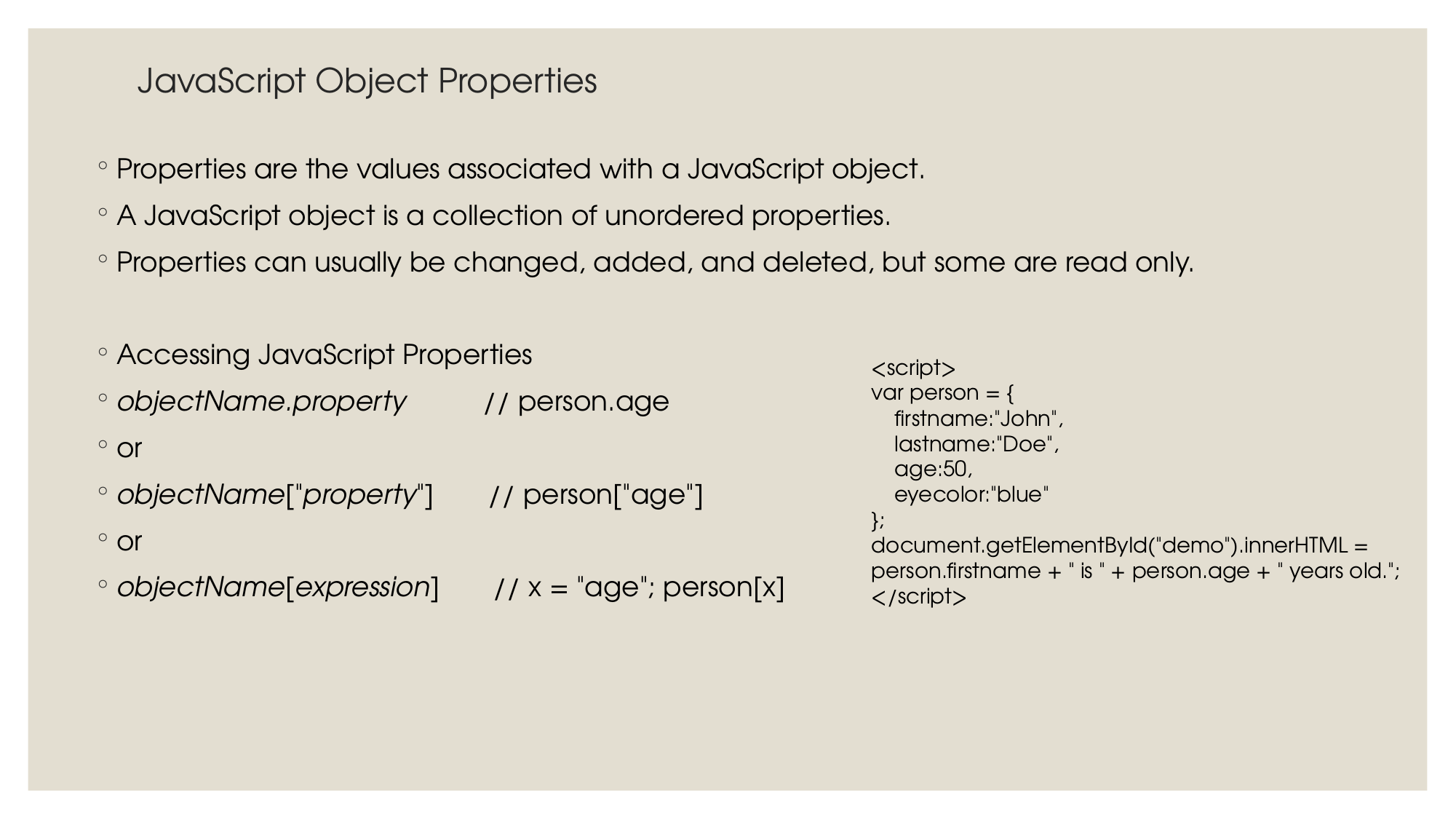

# JavaScript Object Properties
Properties are the values associated with a JavaScript object.
A JavaScript object is a collection of unordered properties.
Properties can usually be changed, added, and deleted, but some are read only.

Accessing JavaScript Properties
objectName.property          // person.age
or
objectName["property"]       // person["age"]
or
objectName[expression]       // x = "age"; person[x]

<script>
var person = {
    firstname:"John",
    lastname:"Doe",
    age:50,
    eyecolor:"blue"
};
document.getElementById("demo").innerHTML =
person.firstname + " is " + person.age + " years old.";
</script>